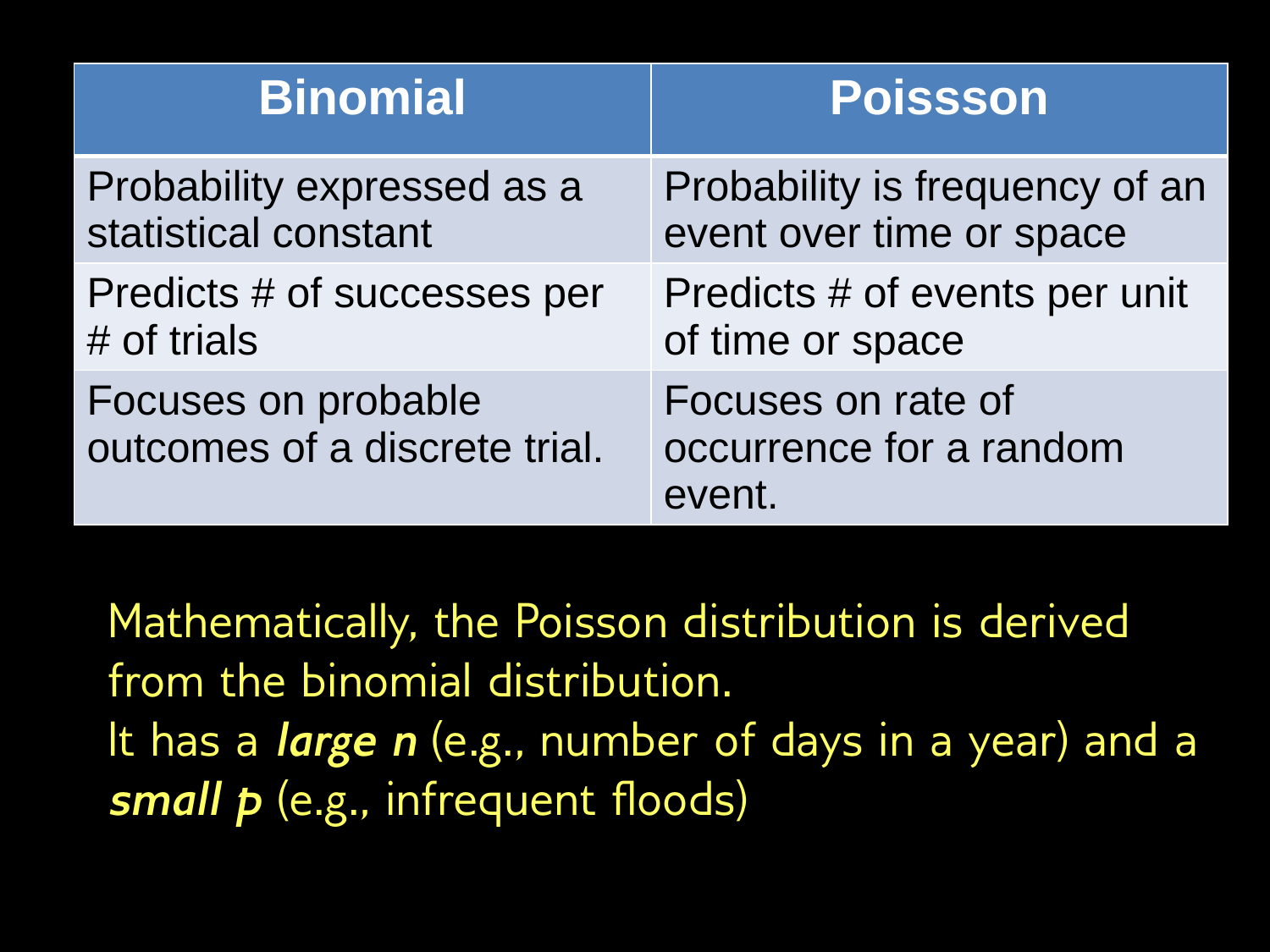

| Binomial | Poissson |
| --- | --- |
| Probability expressed as a statistical constant | Probability is frequency of an event over time or space |
| Predicts # of successes per # of trials | Predicts # of events per unit of time or space |
| Focuses on probable outcomes of a discrete trial. | Focuses on rate of occurrence for a random event. |
Mathematically, the Poisson distribution is derived from the binomial distribution.
It has a large n (e.g., number of days in a year) and a small p (e.g., infrequent floods)